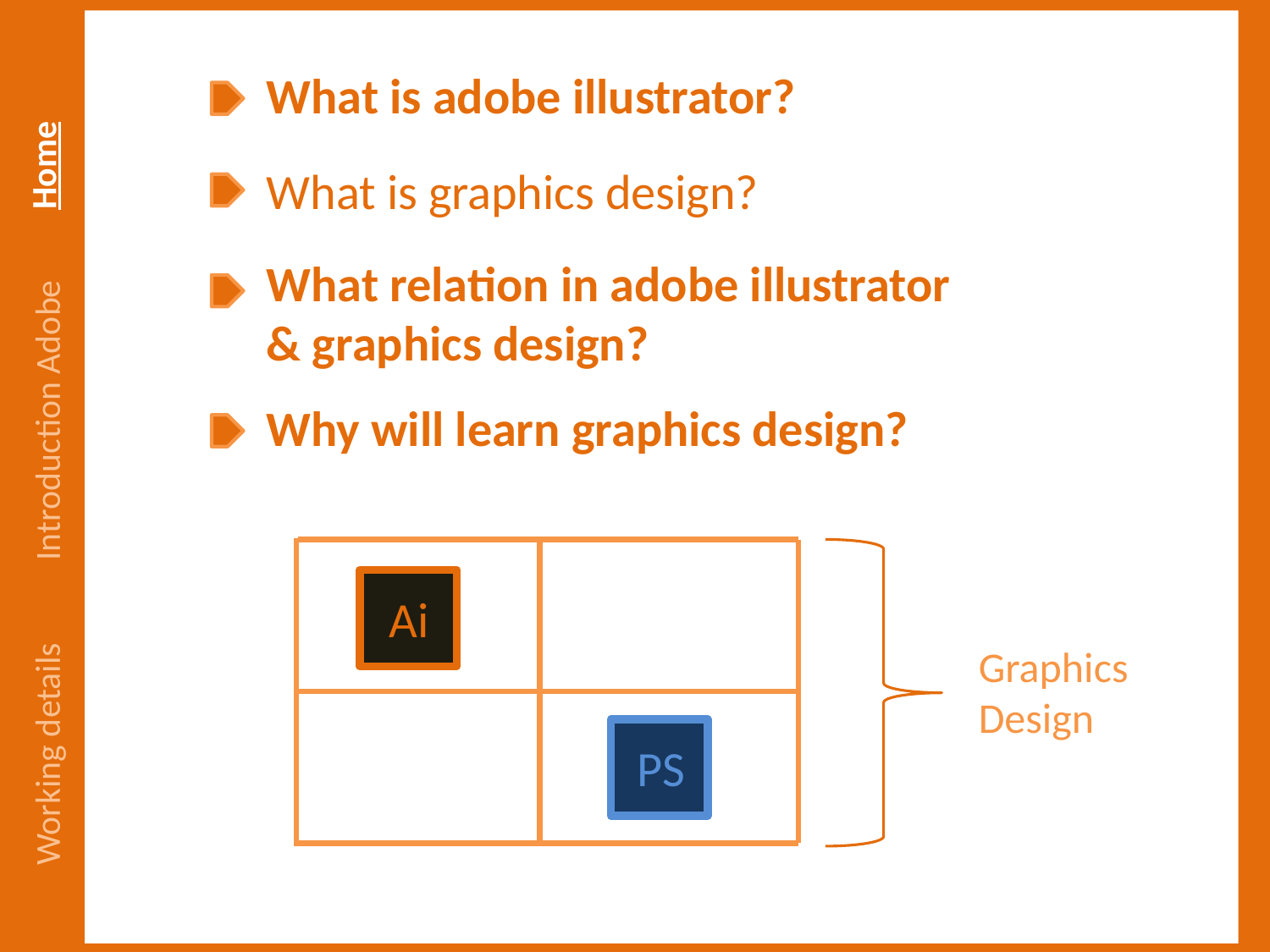

What is adobe illustrator?

Introduction
Home
What is graphics design?

What relation in adobe illustrator & graphics design?

Introduction Adobe
Why will learn graphics design?

Ai
Graphics Design
Working details

PS